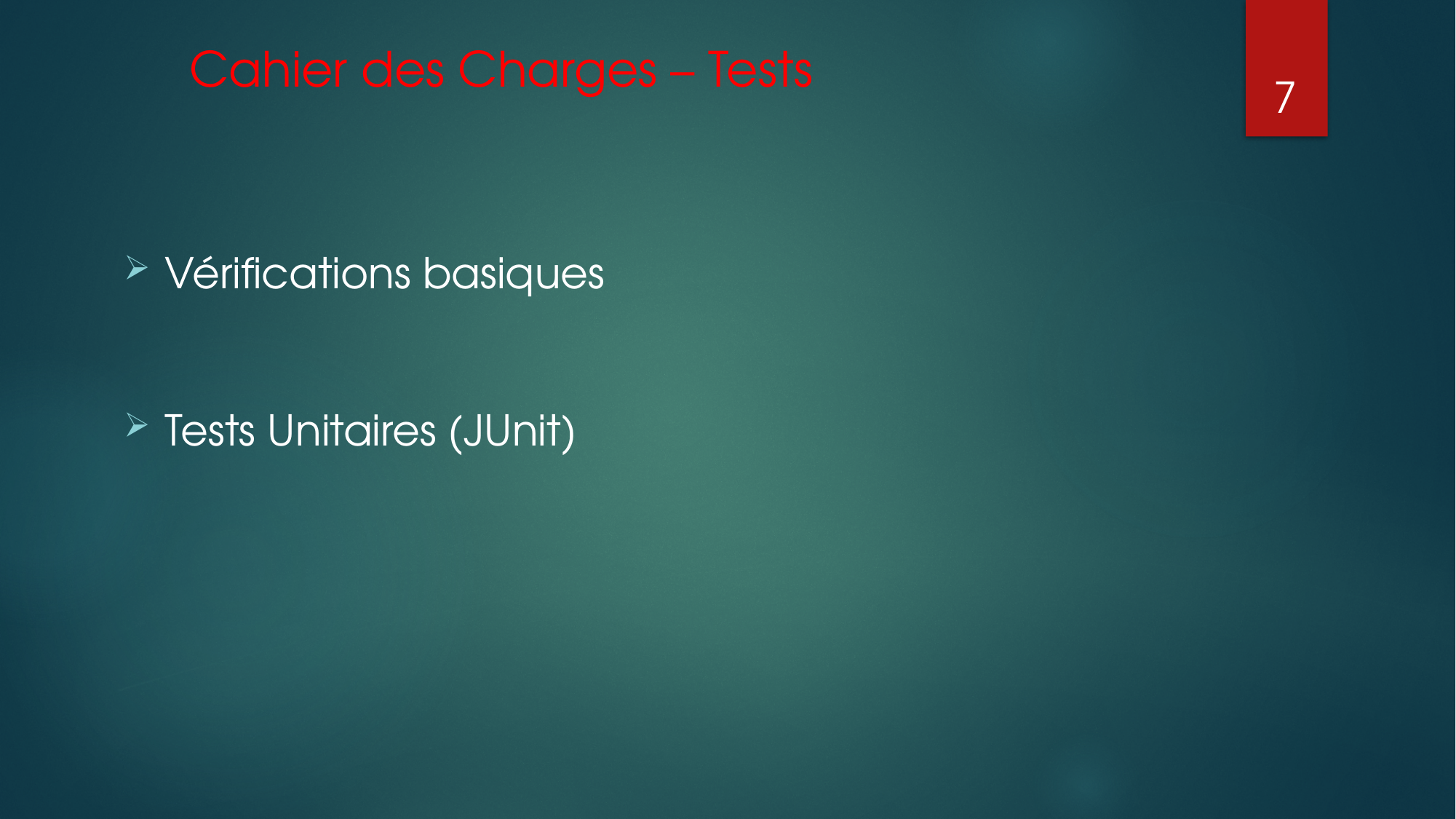

# Cahier des Charges – Tests
7
Vérifications basiques
Tests Unitaires (JUnit)